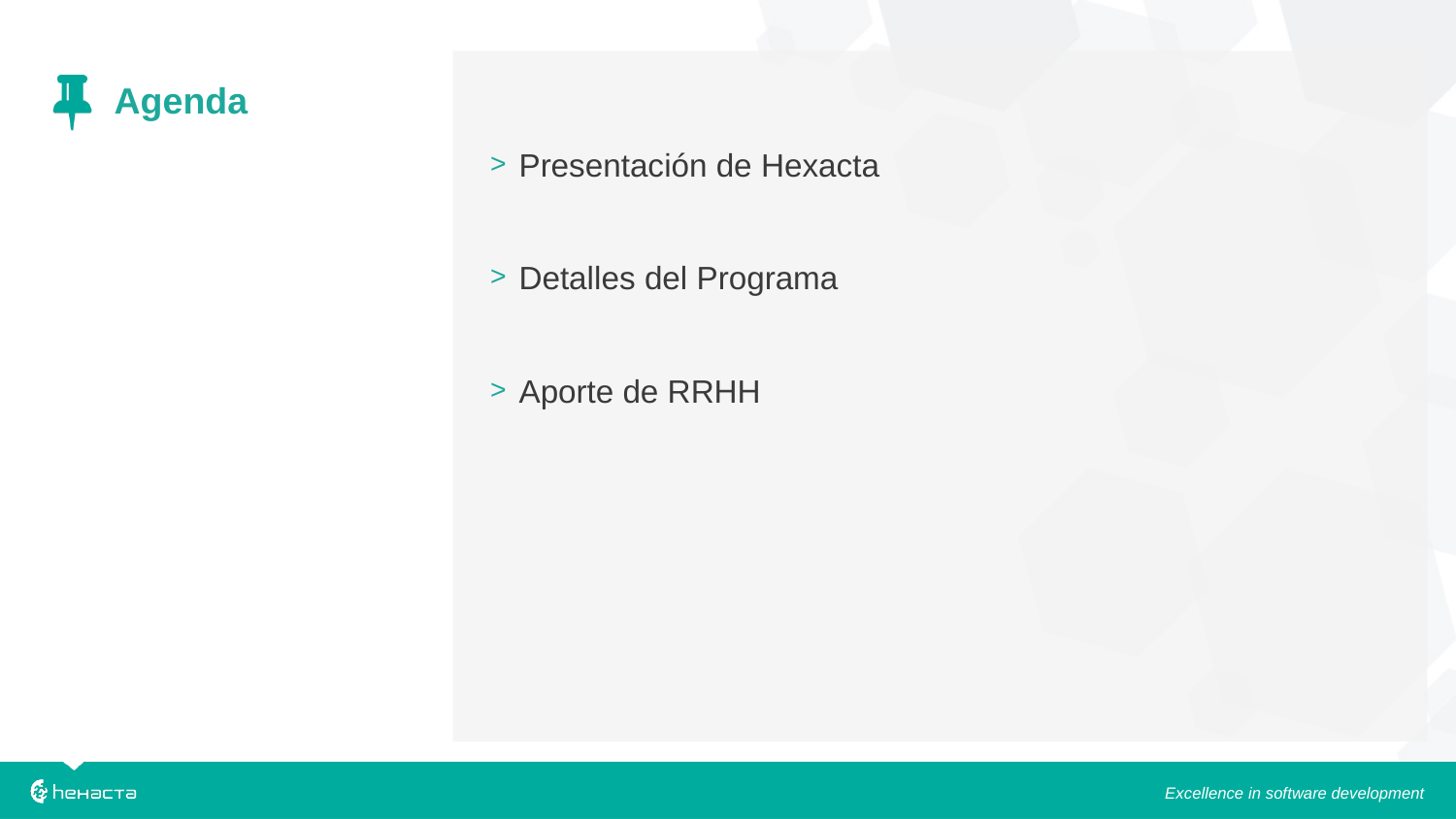

Presentación de Hexacta
Detalles del Programa
Aporte de RRHH